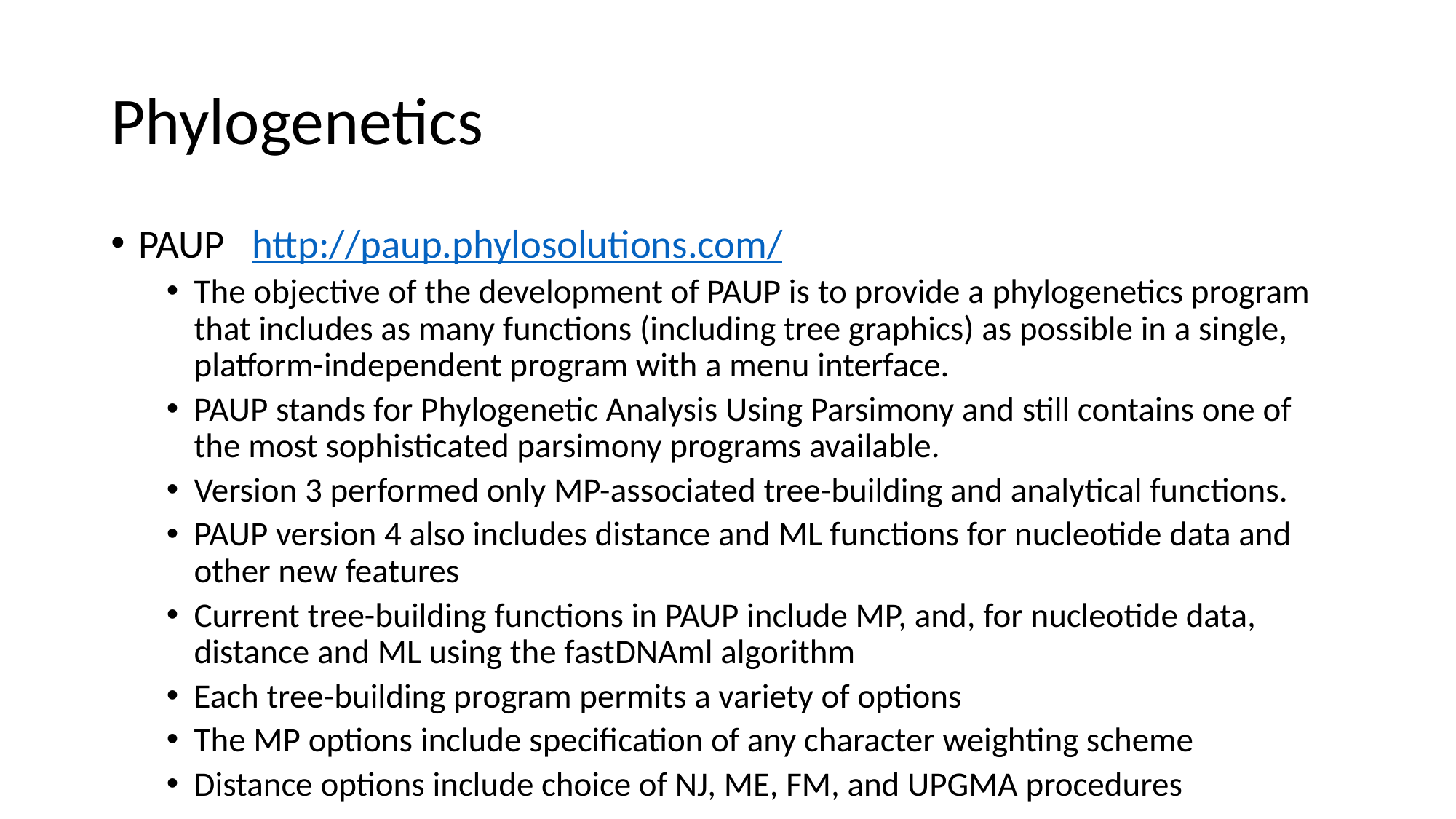

# Phylogenetics
PAUP   http://paup.phylosolutions.com/
The objective of the development of PAUP is to provide a phylogenetics program that includes as many functions (including tree graphics) as possible in a single, platform-independent program with a menu interface.
PAUP stands for Phylogenetic Analysis Using Parsimony and still contains one of the most sophisticated parsimony programs available.
Version 3 performed only MP-associated tree-building and analytical functions.
PAUP version 4 also includes distance and ML functions for nucleotide data and other new features
Current tree-building functions in PAUP include MP, and, for nucleotide data, distance and ML using the fastDNAml algorithm
Each tree-building program permits a variety of options
The MP options include specification of any character weighting scheme
Distance options include choice of NJ, ME, FM, and UPGMA procedures